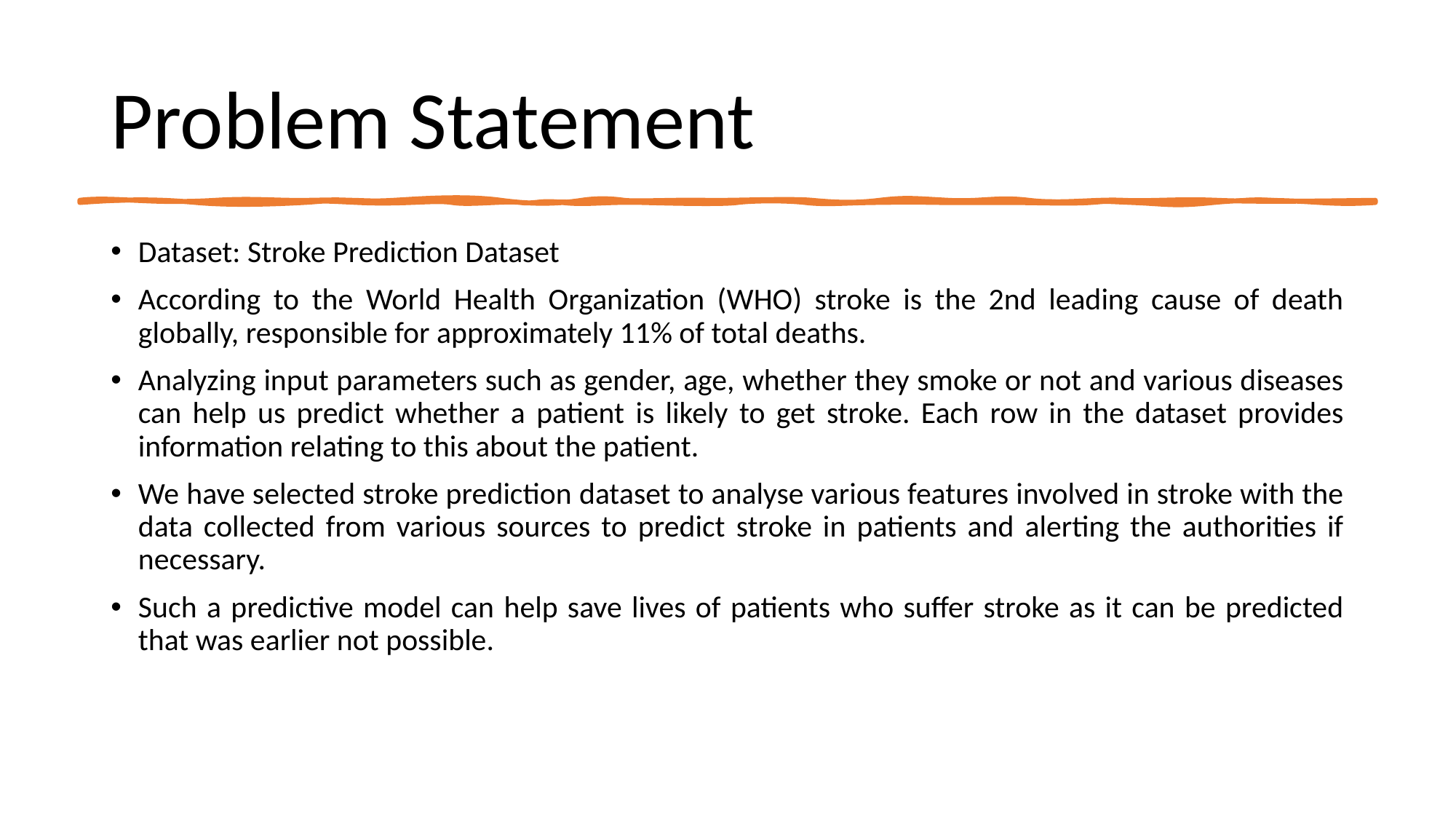

# Problem Statement

Dataset: Stroke Prediction Dataset
According to the World Health Organization (WHO) stroke is the 2nd leading cause of death globally, responsible for approximately 11% of total deaths.
Analyzing input parameters such as gender, age, whether they smoke or not and various diseases can help us predict whether a patient is likely to get stroke. Each row in the dataset provides information relating to this about the patient.
We have selected stroke prediction dataset to analyse various features involved in stroke with the data collected from various sources to predict stroke in patients and alerting the authorities if necessary.
Such a predictive model can help save lives of patients who suffer stroke as it can be predicted that was earlier not possible.